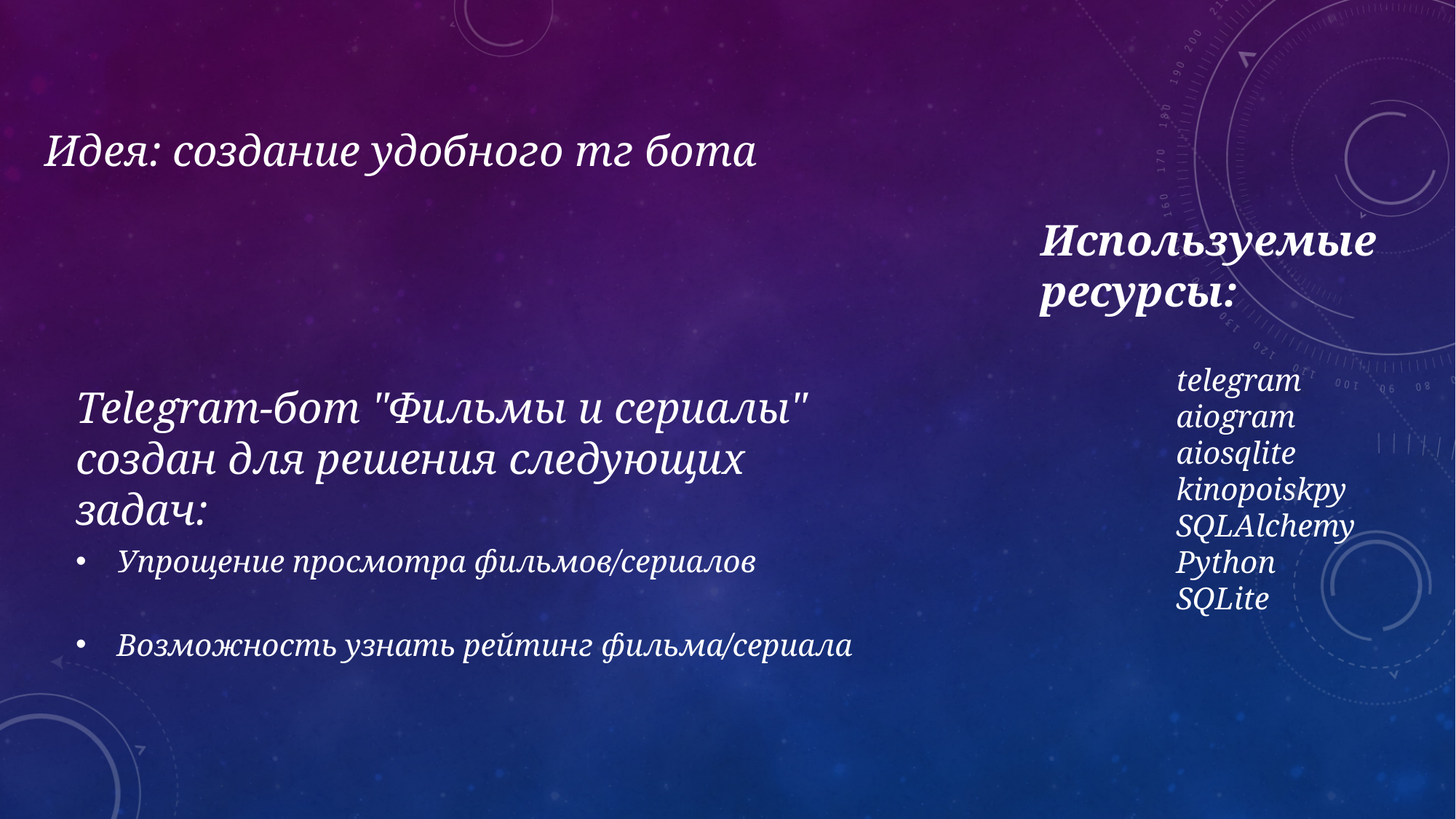

Идея: создание удобного тг бота
Используемые ресурсы:
telegram
aiogram
aiosqlite
kinopoiskpy
SQLAlchemy
Python
SQLite
Telegram-бот "Фильмы и сериалы" создан для решения следующих задач:
Упрощение просмотра фильмов/сериалов
Возможность узнать рейтинг фильма/сериала